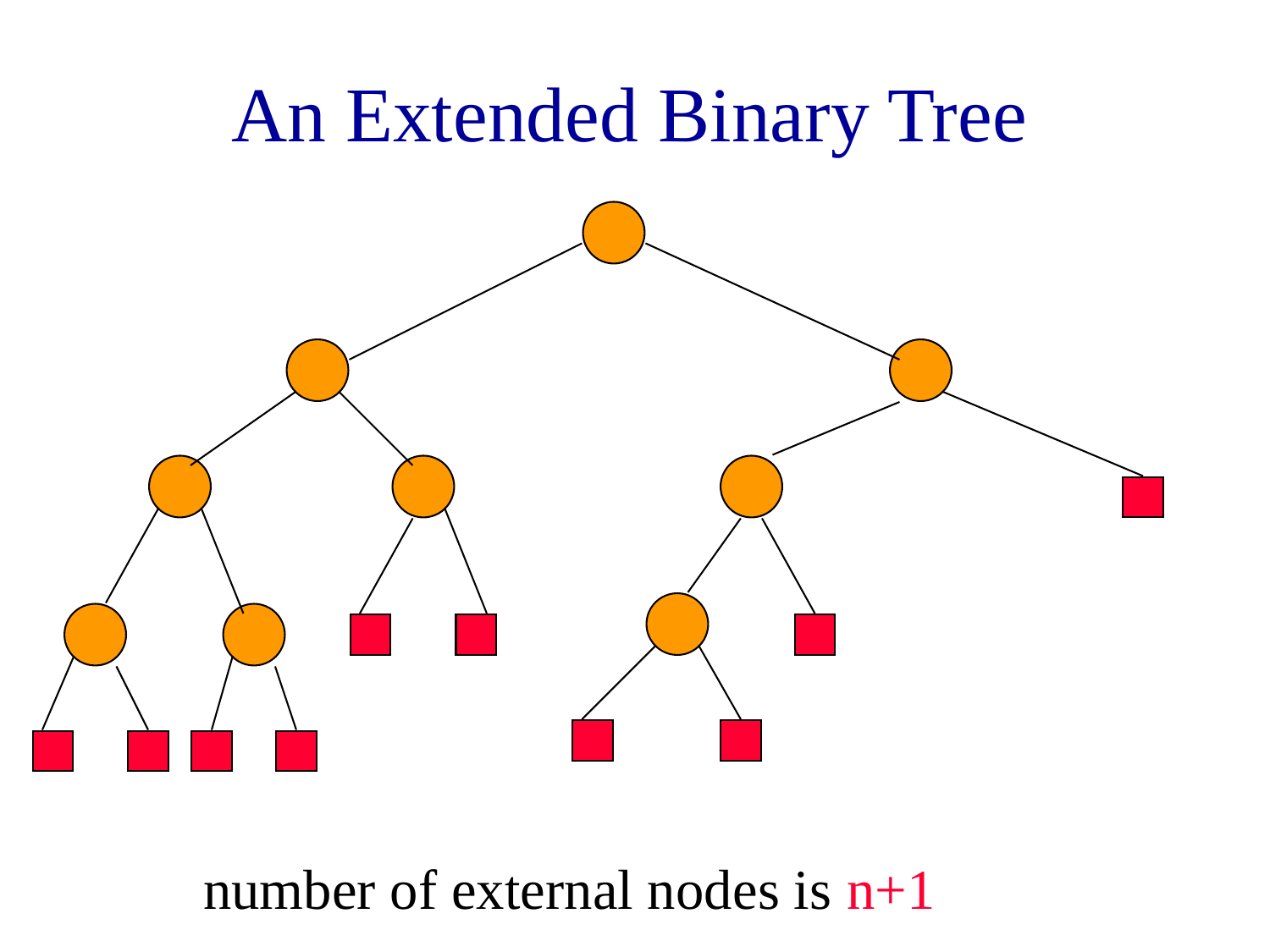

# An Extended Binary Tree

number of external nodes is n+1